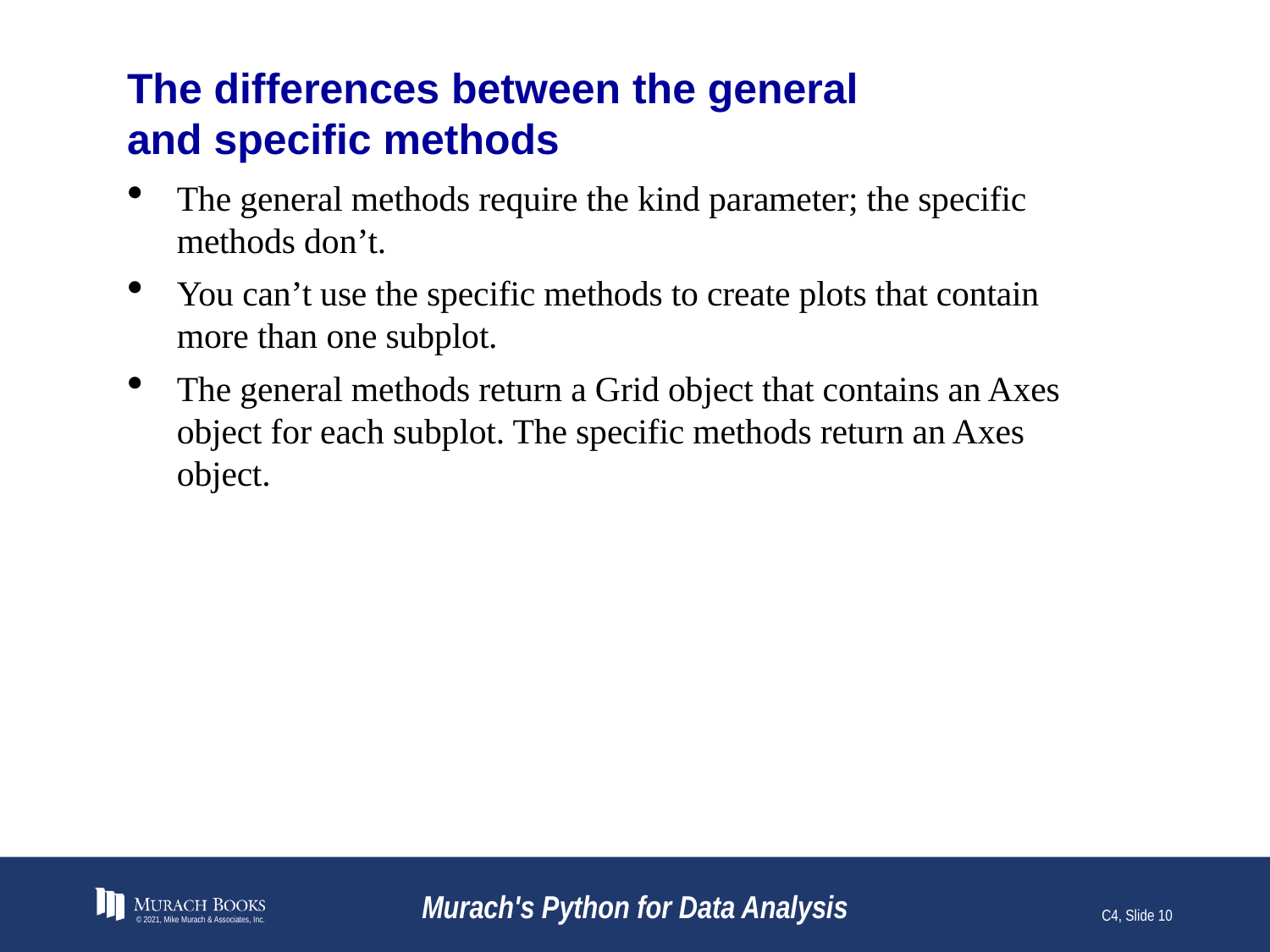

# The differences between the general and specific methods
The general methods require the kind parameter; the specific methods don’t.
You can’t use the specific methods to create plots that contain more than one subplot.
The general methods return a Grid object that contains an Axes object for each subplot. The specific methods return an Axes object.

© 2021, Mike Murach & Associates, Inc.
Murach's Python for Data Analysis

C4, Slide 10